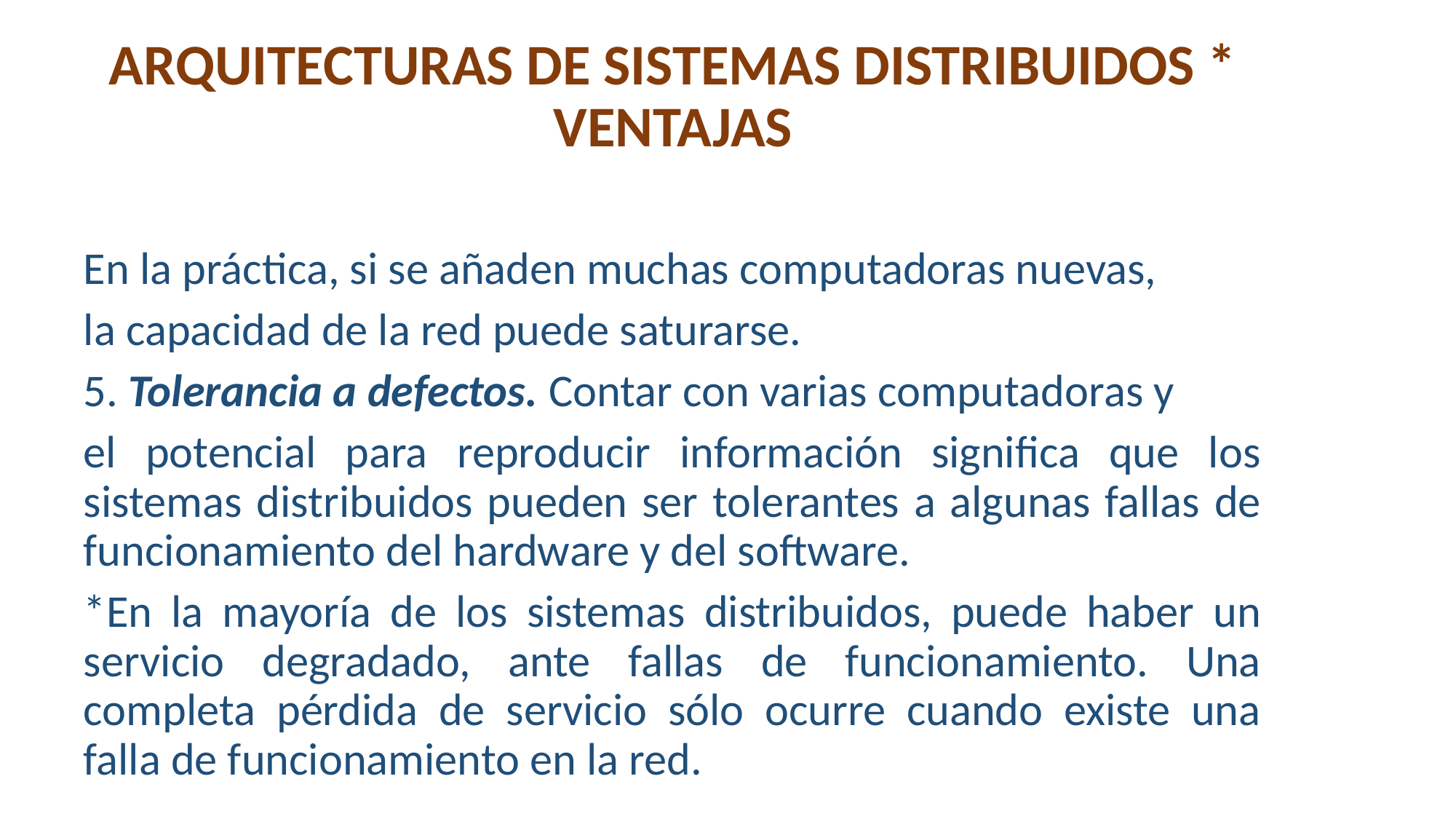

Arquitecturas de Sistemas
Distribuidos
ARQUITECTURAS DE SISTEMAS DISTRIBUIDOS * VENTAJAS

En la práctica, si se añaden muchas computadoras nuevas,
la capacidad de la red puede saturarse.
5. Tolerancia a defectos. Contar con varias computadoras y
el potencial para reproducir información significa que los sistemas distribuidos pueden ser tolerantes a algunas fallas de funcionamiento del hardware y del software.
*En la mayoría de los sistemas distribuidos, puede haber un servicio degradado, ante fallas de funcionamiento. Una completa pérdida de servicio sólo ocurre cuando existe una falla de funcionamiento en la red.